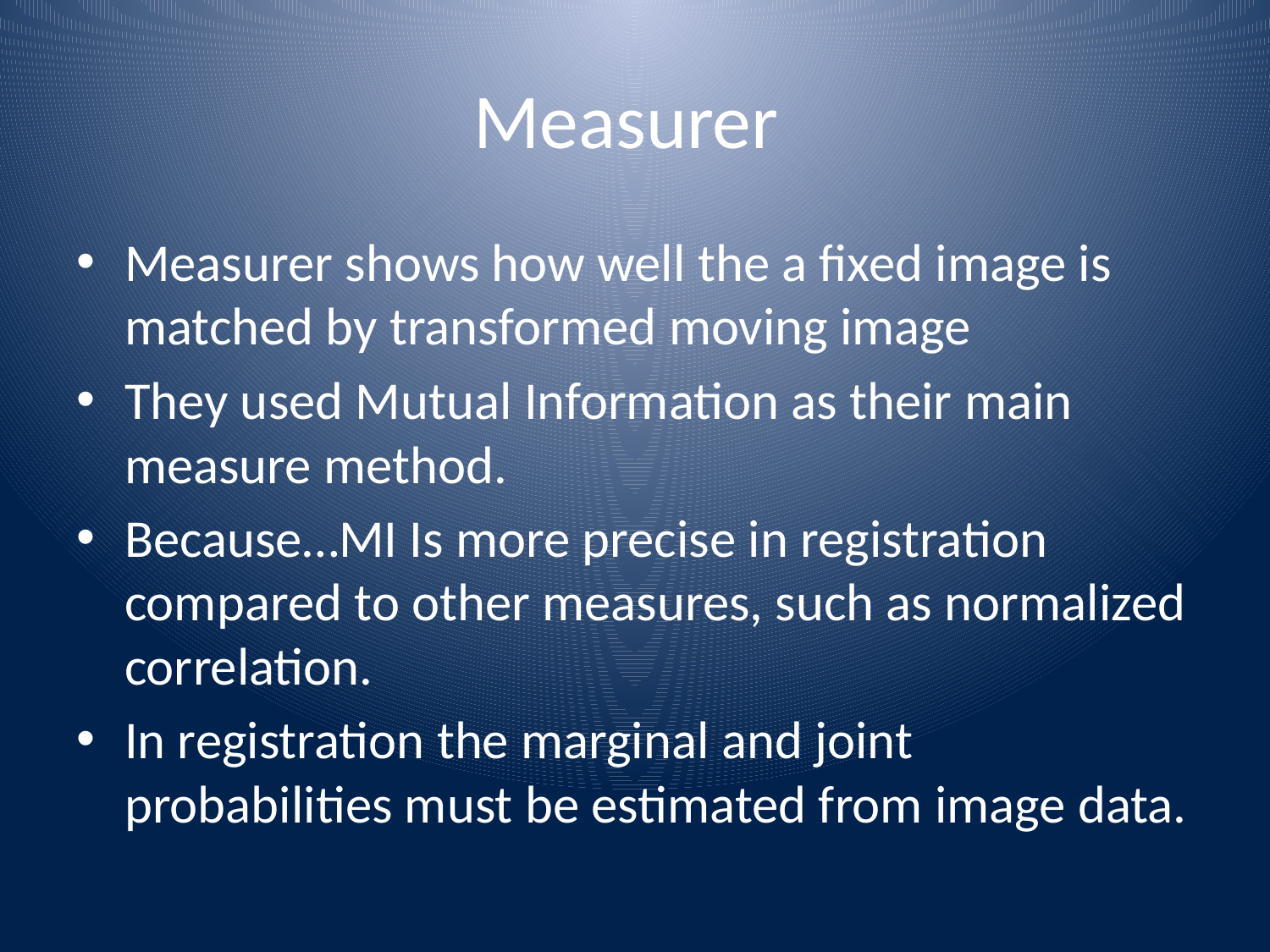

# Measurer
Measurer shows how well the a fixed image is matched by transformed moving image
They used Mutual Information as their main measure method.
Because…MI Is more precise in registration compared to other measures, such as normalized correlation.
In registration the marginal and joint probabilities must be estimated from image data.